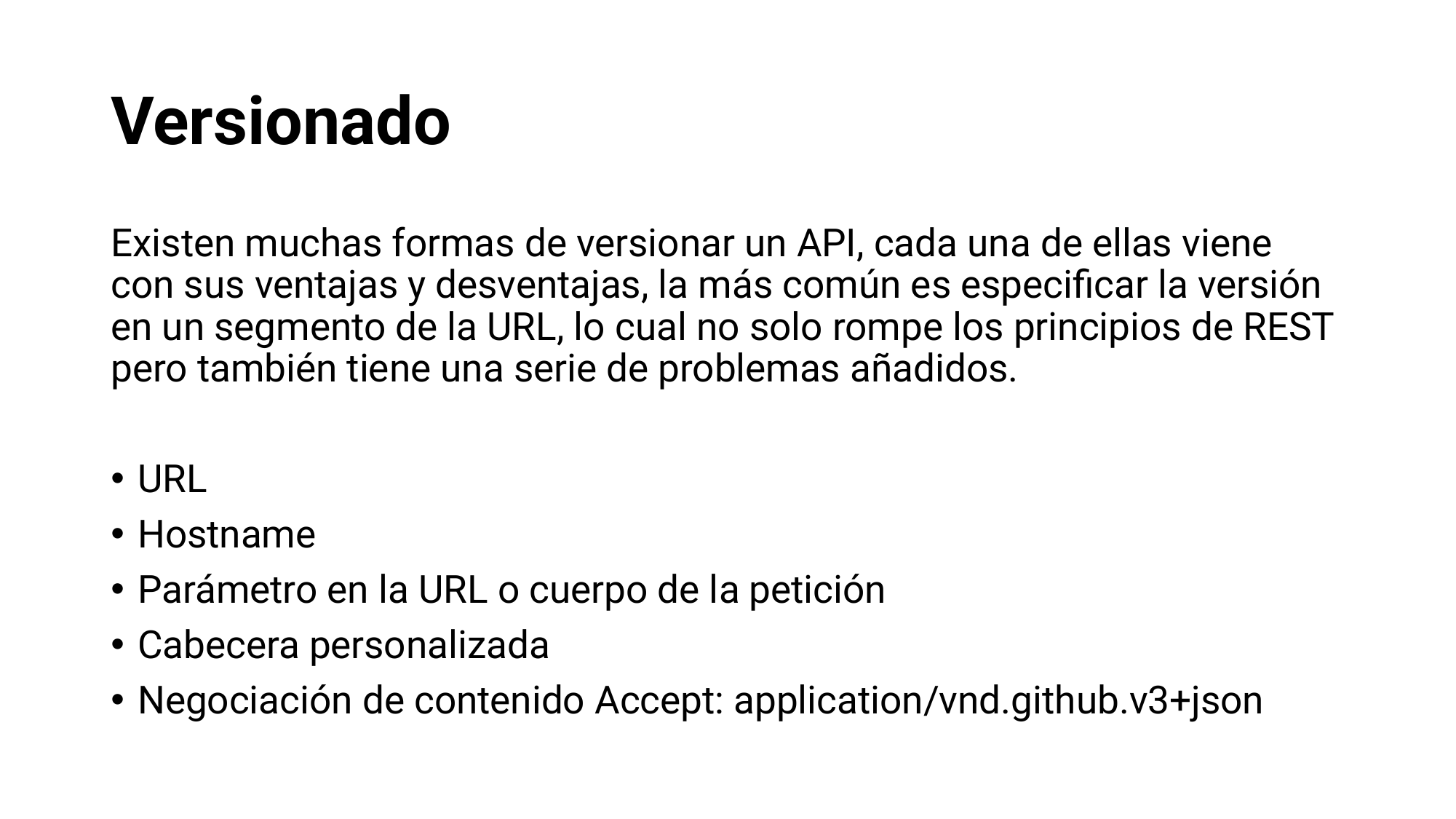

# Versionado
Existen muchas formas de versionar un API, cada una de ellas viene con sus ventajas y desventajas, la más común es especificar la versión en un segmento de la URL, lo cual no solo rompe los principios de REST pero también tiene una serie de problemas añadidos.

URL
Hostname
Parámetro en la URL o cuerpo de la petición
Cabecera personalizada
Negociación de contenido Accept: application/vnd.github.v3+json